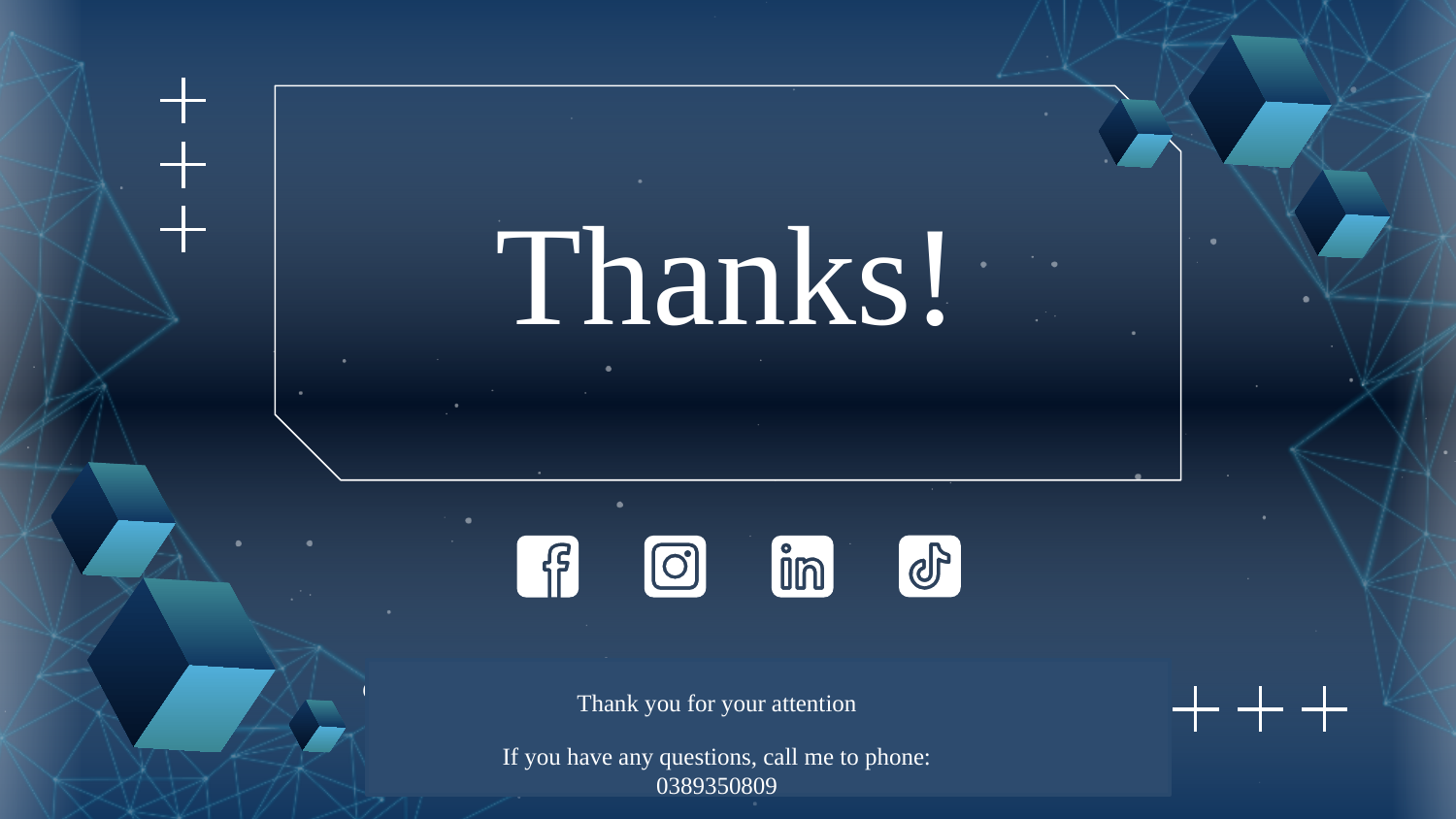

# Thanks!

Thank you for your attention
If you have any questions, call me to phone: 0389350809